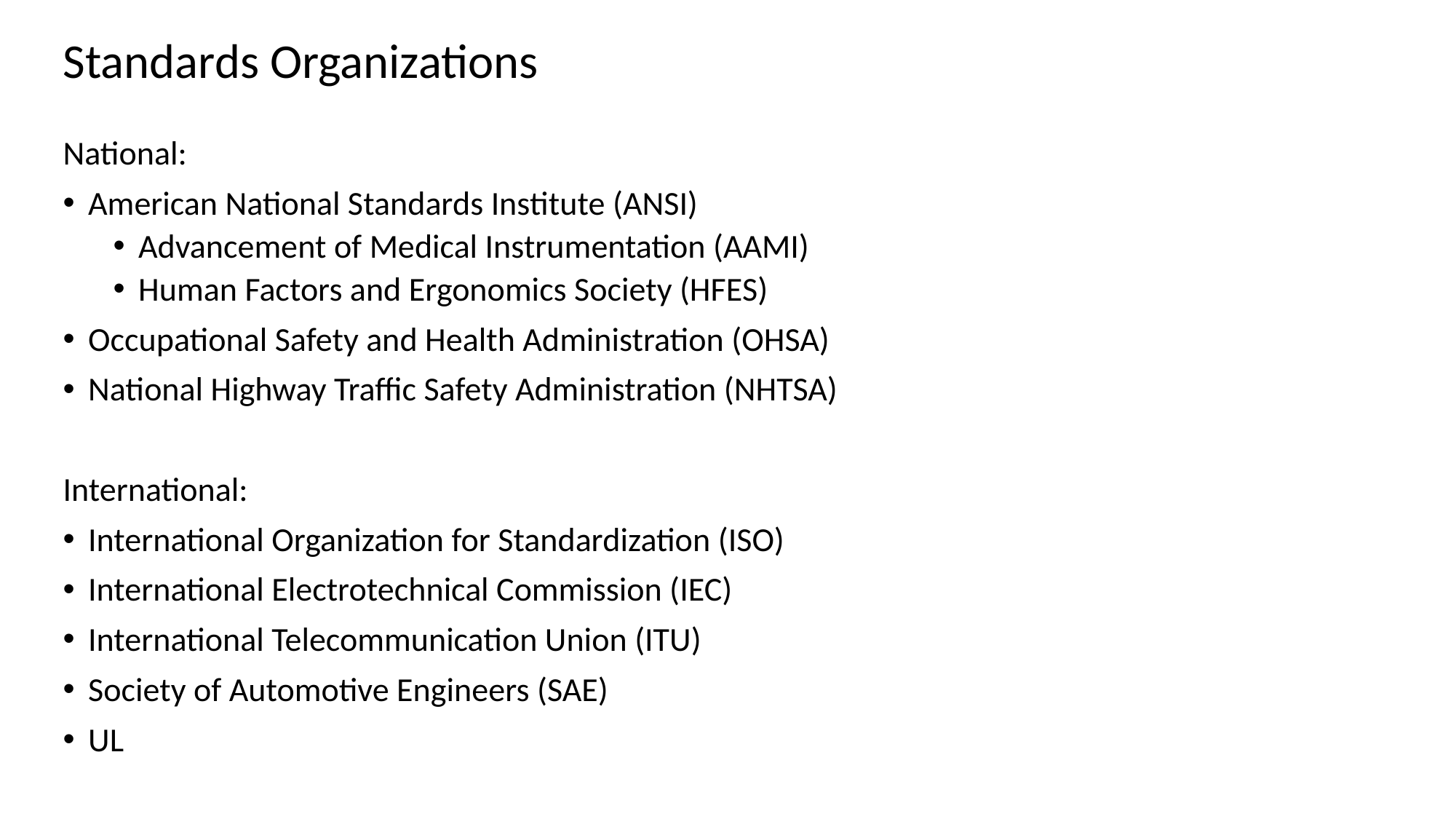

# Standards Organizations
National:
American National Standards Institute (ANSI)
Advancement of Medical Instrumentation (AAMI)
Human Factors and Ergonomics Society (HFES)
Occupational Safety and Health Administration (OHSA)
National Highway Traffic Safety Administration (NHTSA)

International:
International Organization for Standardization (ISO)
International Electrotechnical Commission (IEC)
International Telecommunication Union (ITU)
Society of Automotive Engineers (SAE)
UL